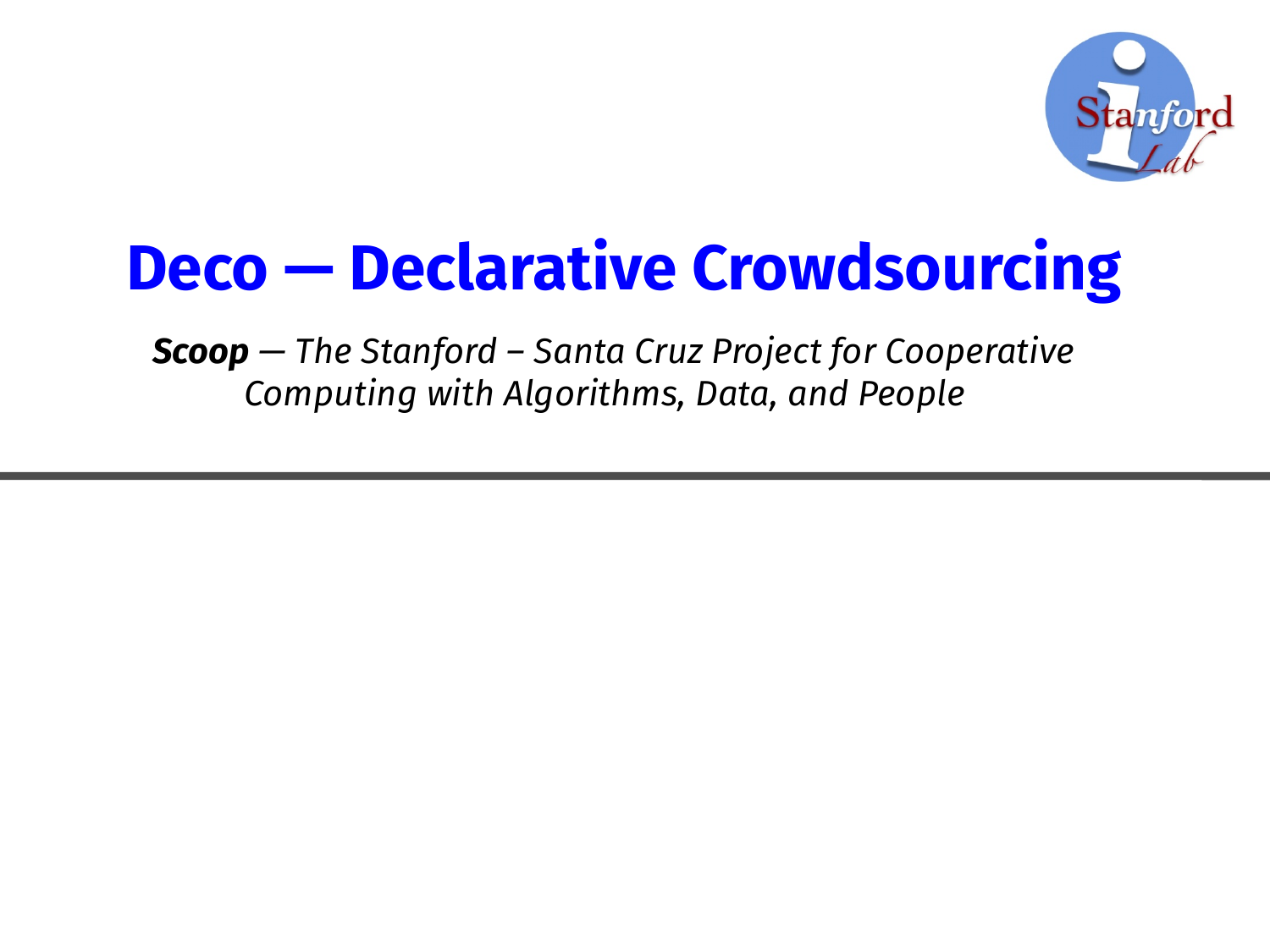

# Deco — Declarative Crowdsourcing
Scoop — The Stanford – Santa Cruz Project for Cooperative Computing with Algorithms, Data, and People